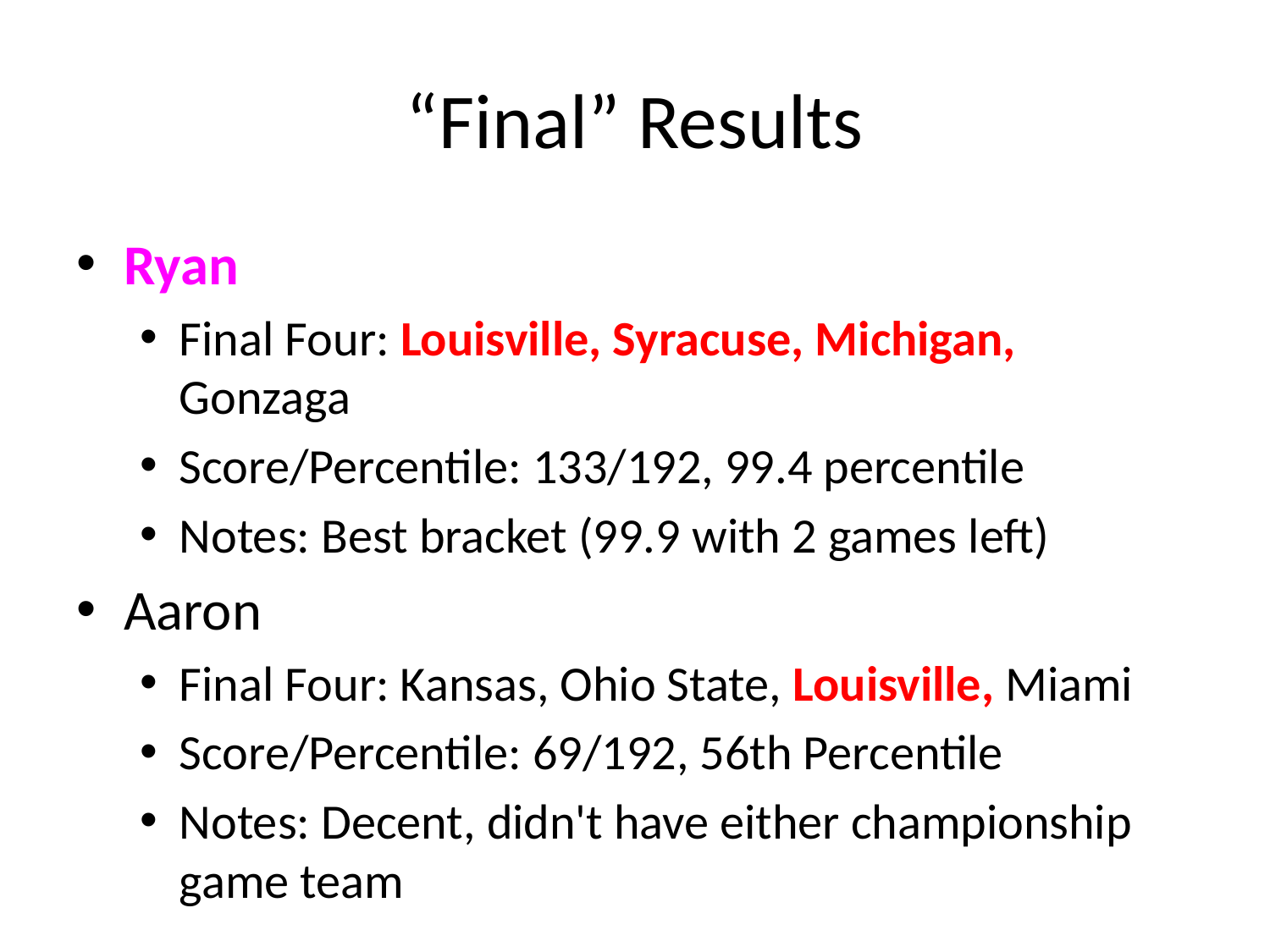

# “Final” Results
Ryan
Final Four: Louisville, Syracuse, Michigan, Gonzaga
Score/Percentile: 133/192, 99.4 percentile
Notes: Best bracket (99.9 with 2 games left)
Aaron
Final Four: Kansas, Ohio State, Louisville, Miami
Score/Percentile: 69/192, 56th Percentile
Notes: Decent, didn't have either championship game team